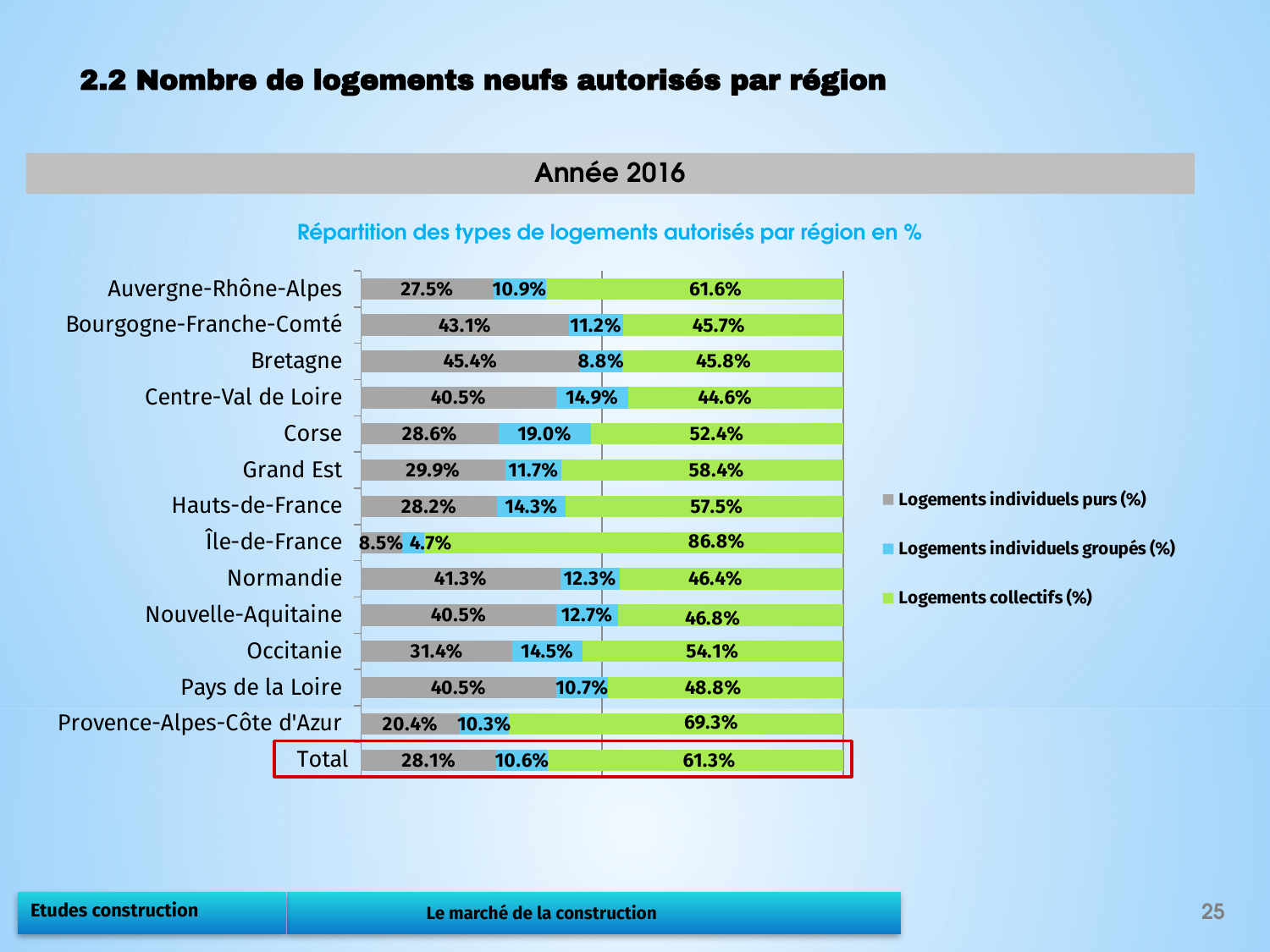

2.2 Nombre de logements neufs autorisés par région
Année 2016
Répartition des types de logements autorisés par région en %

### Chart

| Category | Logements individuels purs (%) | Logements individuels groupés (%) | Logements collectifs (%) |
|---|---|---|---|
|  Auvergne-Rhône-Alpes  | 0.2745709828393136 | 0.10920436817472699 | 0.6162246489859594 |
|  Bourgogne-Franche-Comté  | 0.43103448275862066 | 0.11206896551724138 | 0.45689655172413796 |
|  Bretagne  | 0.4541832669322709 | 0.08764940239043825 | 0.4581673306772908 |
|  Centre-Val de Loire  | 0.4049586776859504 | 0.1487603305785124 | 0.4462809917355372 |
|  Corse  | 0.2857142857142857 | 0.19047619047619047 | 0.5238095238095238 |
|  Grand Est  | 0.298932384341637 | 0.11743772241992882 | 0.5836298932384342 |
|  Hauts-de-France  | 0.28205128205128205 | 0.14285714285714285 | 0.575091575091575 |
|  Île-de-France  | 0.08522727272727272 | 0.04659090909090909 | 0.8681818181818182 |
|  Normandie  | 0.4134078212290503 | 0.12290502793296089 | 0.46368715083798884 |
|  Nouvelle-Aquitaine  | 0.4050925925925926 | 0.12731481481481483 | 0.4675925925925926 |
|  Occitanie  | 0.31390977443609025 | 0.14473684210526316 | 0.5413533834586466 |
|  Pays de la Loire  | 0.40484429065743943 | 0.10726643598615918 | 0.48788927335640137 |
|  Provence-Alpes-Côte d'Azur  | 0.20412844036697247 | 0.10321100917431193 | 0.6926605504587156 |
| Total | 0.281 | 0.106 | 0.613 |
25